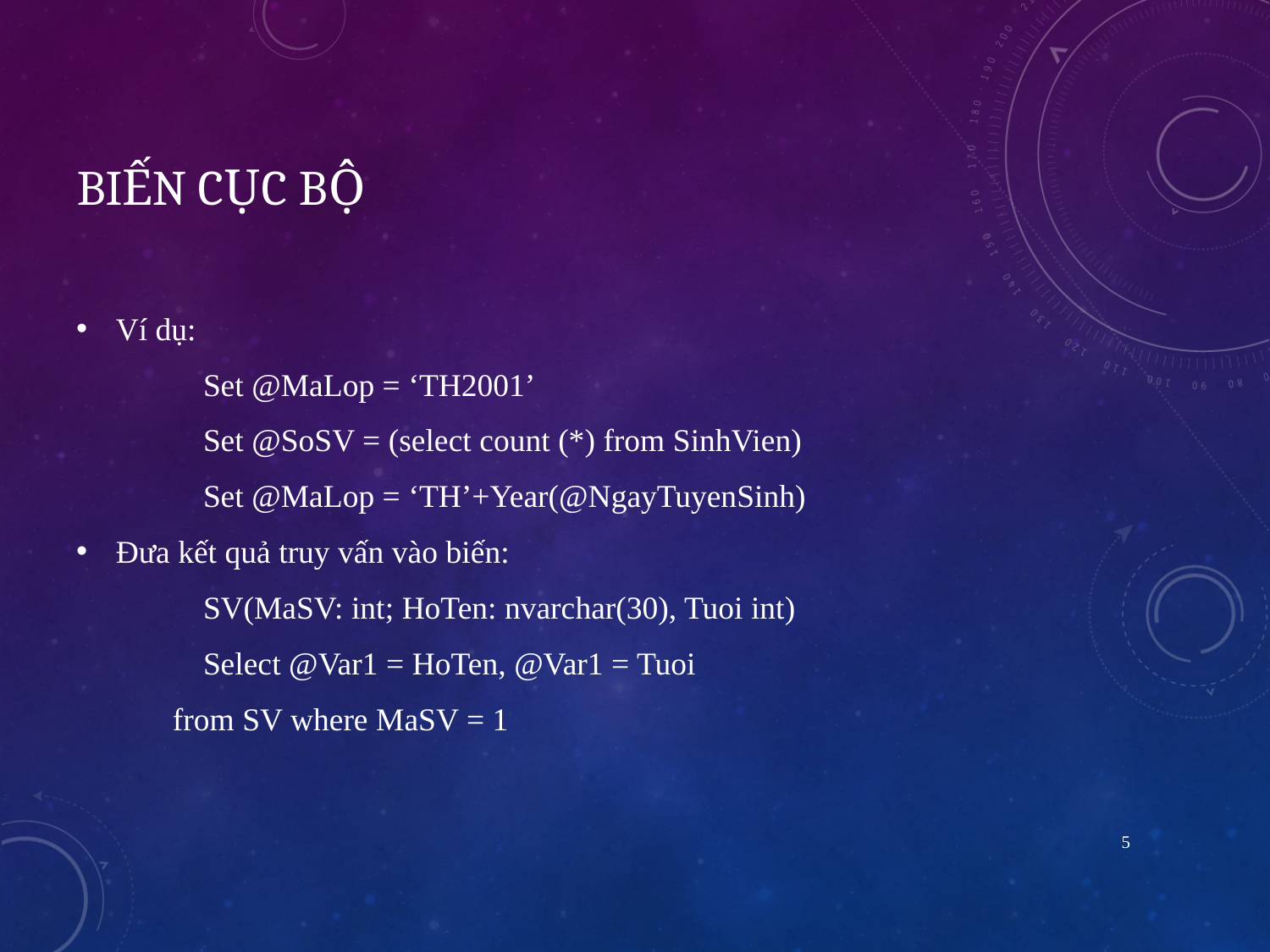

# Biến cục bộ
Ví dụ:
	Set @MaLop = ‘TH2001’
	Set @SoSV = (select count (*) from SinhVien)
	Set @MaLop = ‘TH’+Year(@NgayTuyenSinh)
Đưa kết quả truy vấn vào biến:
	SV(MaSV: int; HoTen: nvarchar(30), Tuoi int)
	Select @Var1 = HoTen, @Var1 = Tuoi
            from SV where MaSV = 1

5